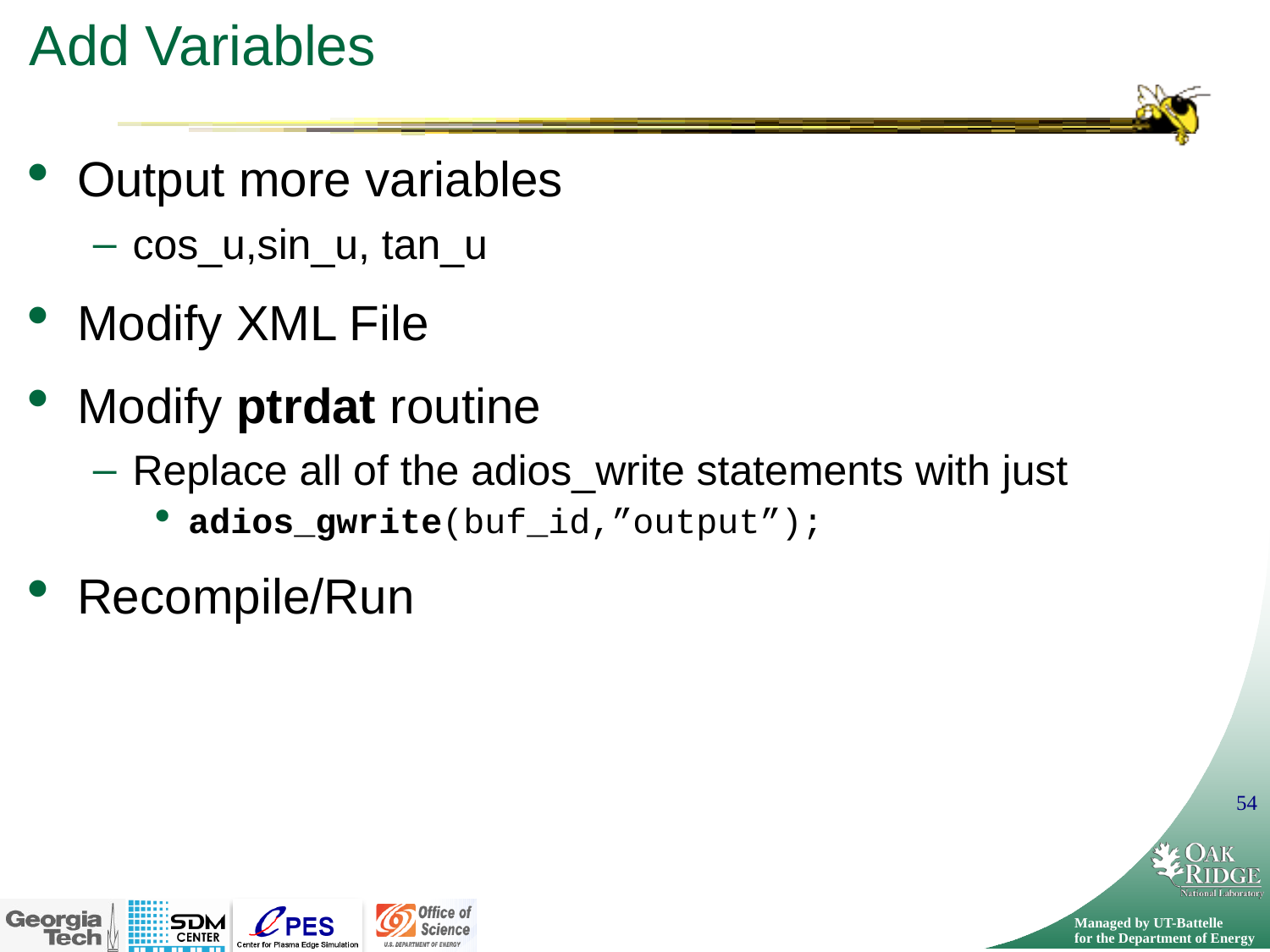

# Add Variables
Output more variables
cos_u,sin_u, tan_u
Modify XML File
Modify ptrdat routine
Replace all of the adios_write statements with just
adios_gwrite(buf_id,”output”);
Recompile/Run